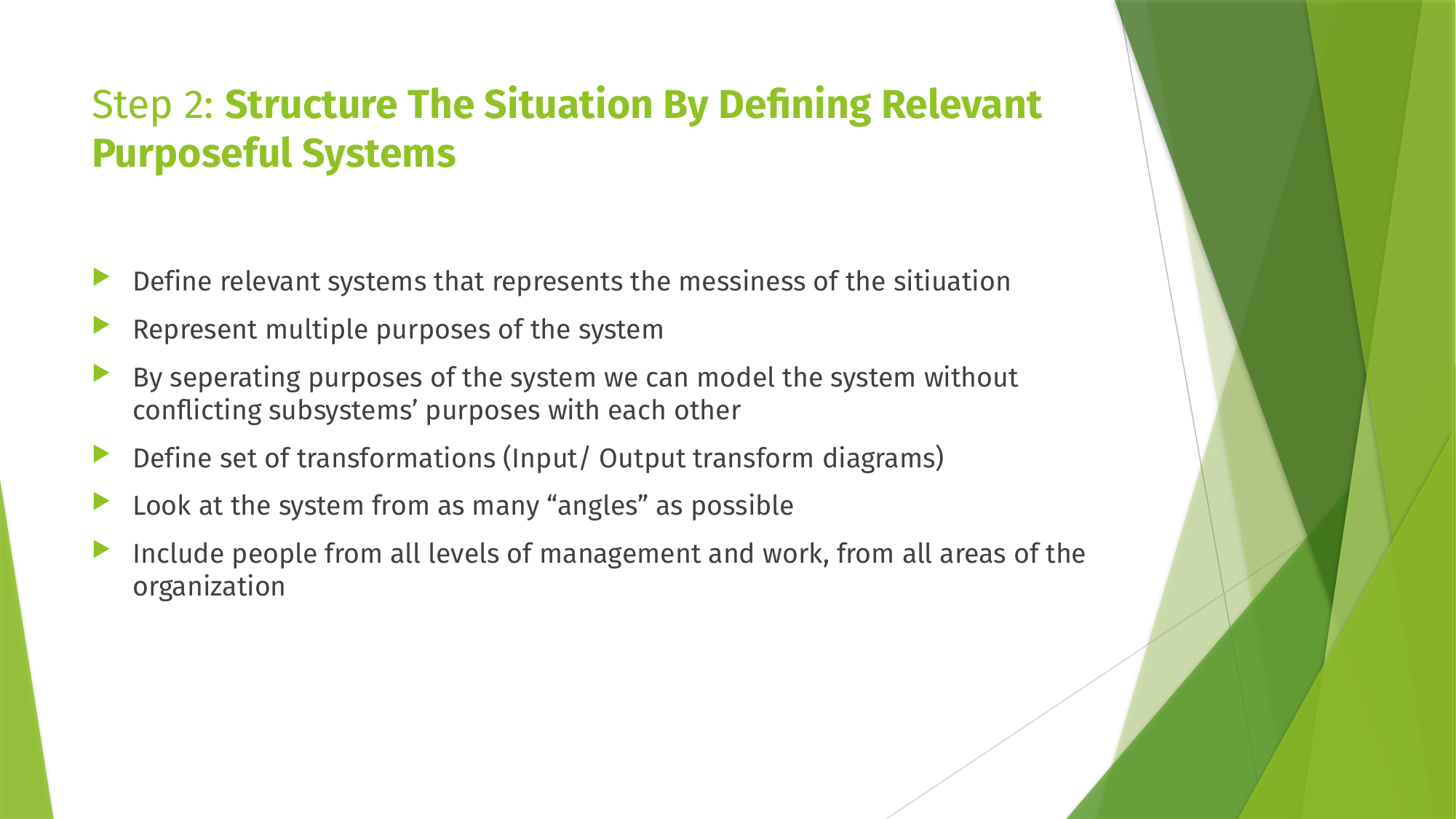

# Step 2: Structure The Situation By Defining Relevant Purposeful Systems
Define relevant systems that represents the messiness of the sitiuation
Represent multiple purposes of the system
By seperating purposes of the system we can model the system without conflicting subsystems’ purposes with each other
Define set of transformations (Input/ Output transform diagrams)
Look at the system from as many “angles” as possible
Include people from all levels of management and work, from all areas of the organization